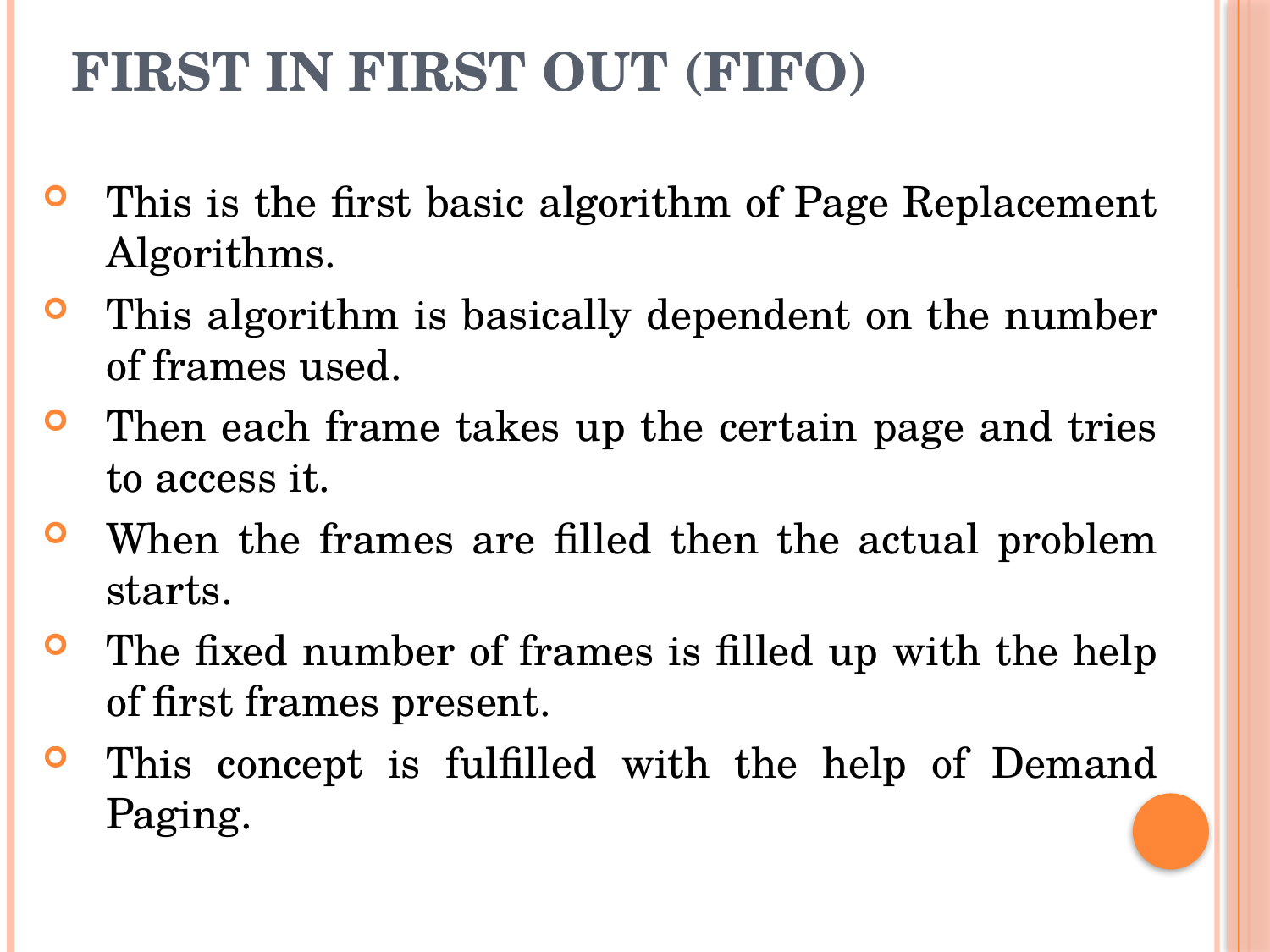

# First In First Out (FIFO)
This is the first basic algorithm of Page Replacement Algorithms.
This algorithm is basically dependent on the number of frames used.
Then each frame takes up the certain page and tries to access it.
When the frames are filled then the actual problem starts.
The fixed number of frames is filled up with the help of first frames present.
This concept is fulfilled with the help of Demand Paging.